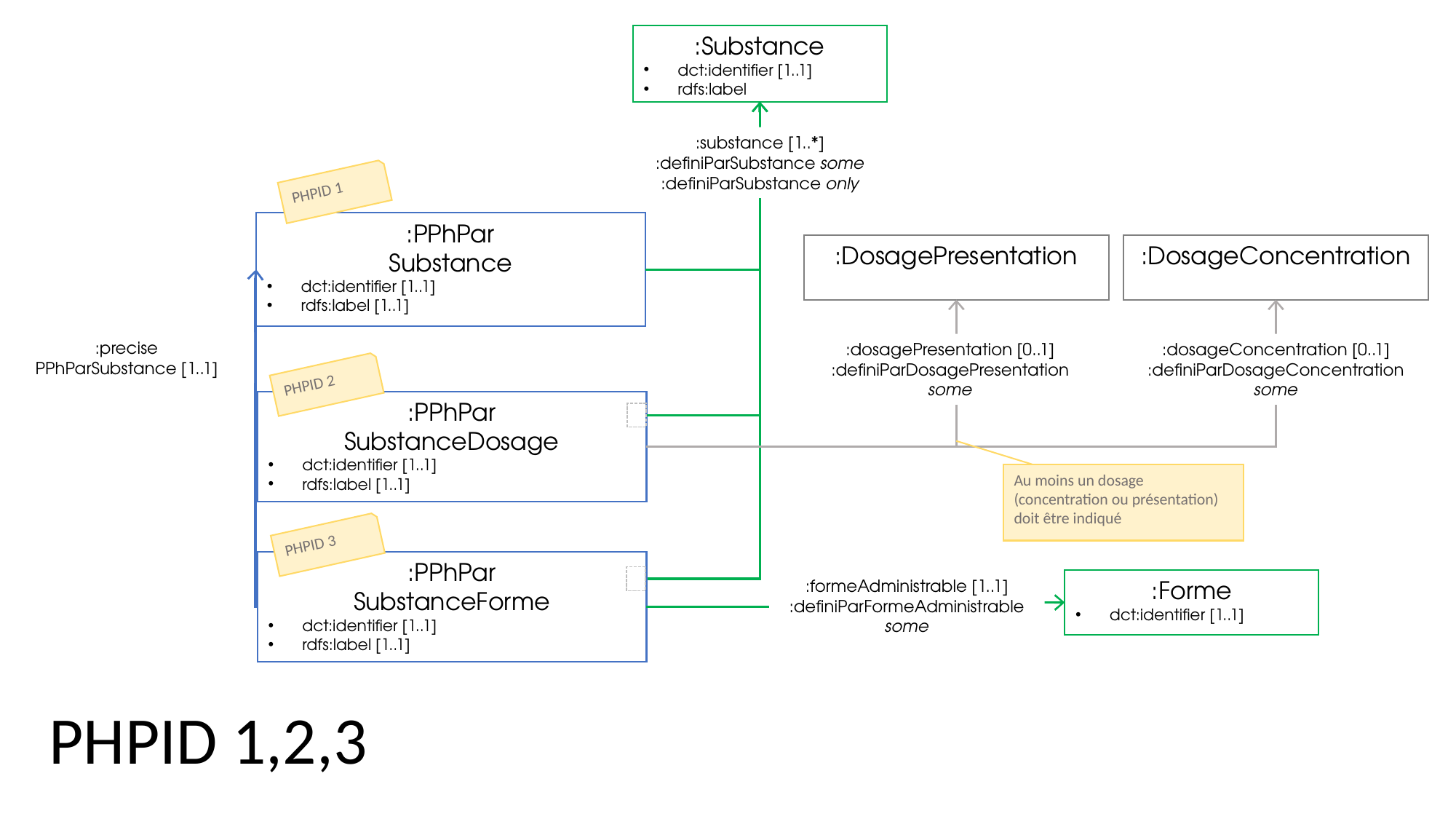

:Substance
dct:identifier [1..1]
rdfs:label
:substance [1..*]
:definiParSubstance some
:definiParSubstance only
PHPID 1
:PPhPar
Substance
dct:identifier [1..1]
rdfs:label [1..1]

:DosagePresentation
:DosageConcentration
:precise
PPhParSubstance [1..1]
:dosagePresentation [0..1]
:definiParDosagePresentation some
:dosageConcentration [0..1]
:definiParDosageConcentration some
PHPID 2
:PPhPar
SubstanceDosage
dct:identifier [1..1]
rdfs:label [1..1]

Au moins un dosage (concentration ou présentation) doit être indiqué
PHPID 3
:PPhPar
SubstanceForme
dct:identifier [1..1]
rdfs:label [1..1]

:formeAdministrable [1..1]
:definiParFormeAdministrable some
:Forme
dct:identifier [1..1]

PHPID 1,2,3